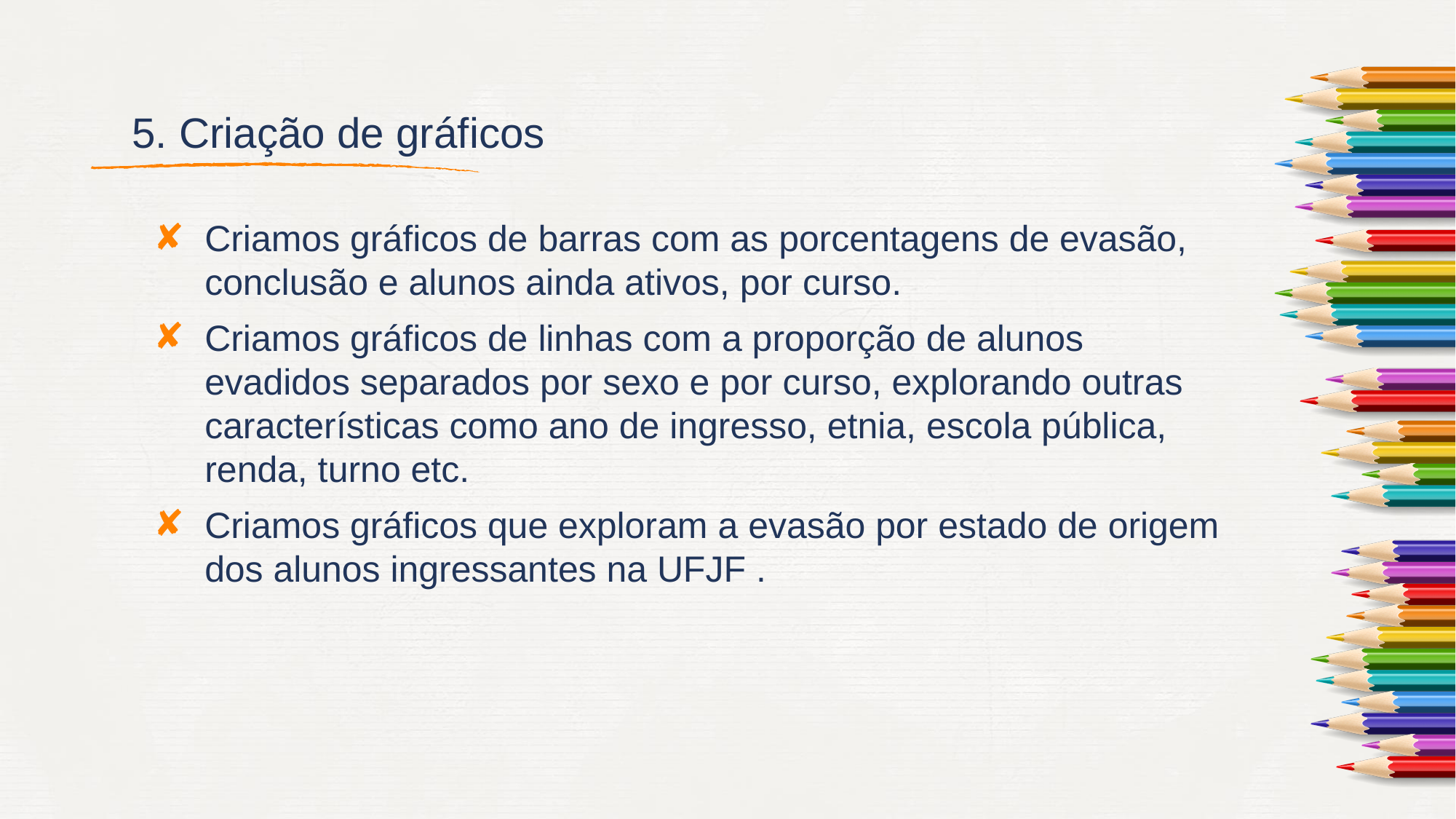

# 5. Criação de gráficos
Criamos gráficos de barras com as porcentagens de evasão, conclusão e alunos ainda ativos, por curso.
Criamos gráficos de linhas com a proporção de alunos evadidos separados por sexo e por curso, explorando outras características como ano de ingresso, etnia, escola pública, renda, turno etc.
Criamos gráficos que exploram a evasão por estado de origem dos alunos ingressantes na UFJF .